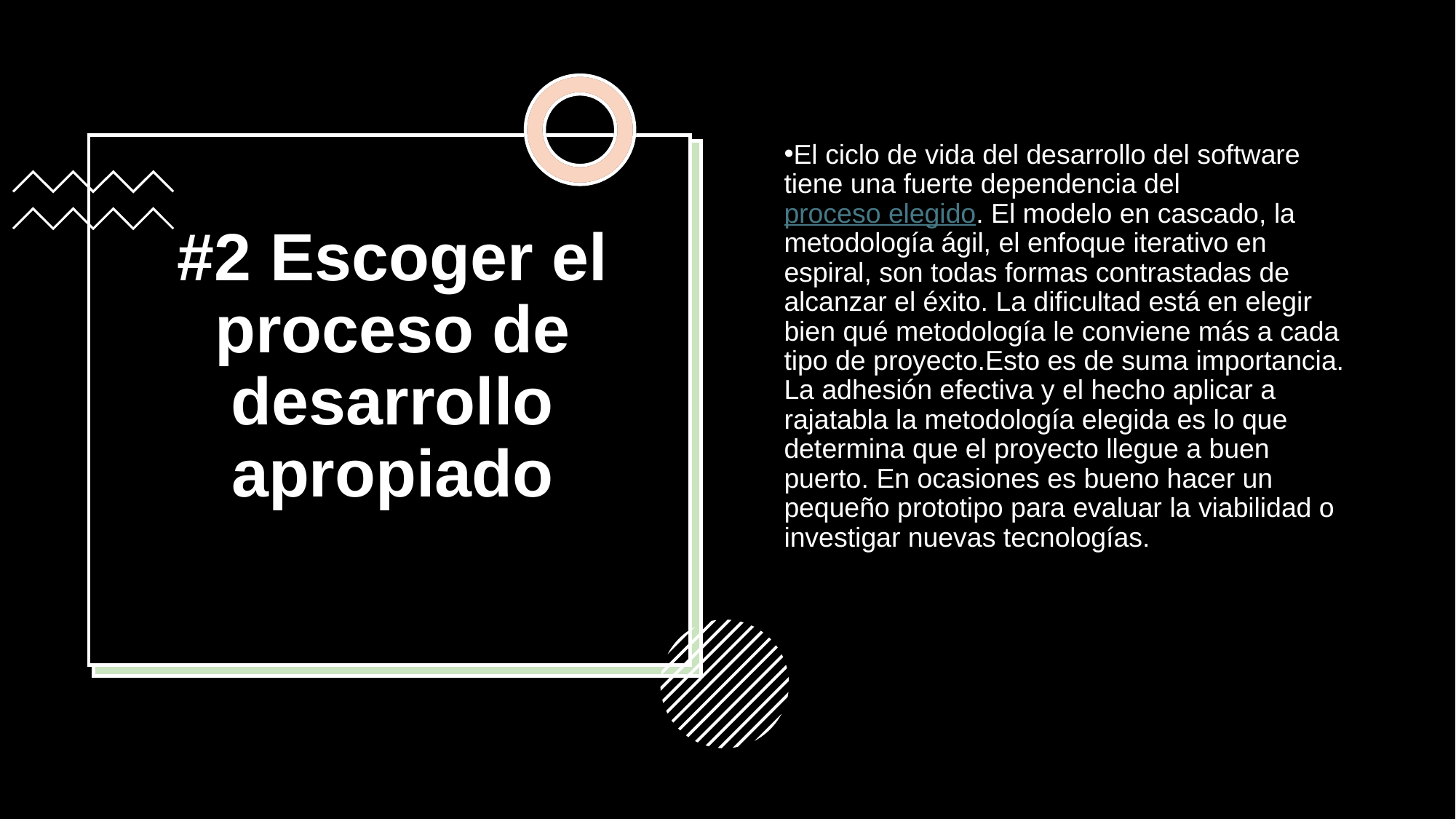

El ciclo de vida del desarrollo del software tiene una fuerte dependencia del proceso elegido. El modelo en cascado, la metodología ágil, el enfoque iterativo en espiral, son todas formas contrastadas de alcanzar el éxito. La dificultad está en elegir bien qué metodología le conviene más a cada tipo de proyecto.Esto es de suma importancia. La adhesión efectiva y el hecho aplicar a rajatabla la metodología elegida es lo que determina que el proyecto llegue a buen puerto. En ocasiones es bueno hacer un pequeño prototipo para evaluar la viabilidad o investigar nuevas tecnologías.

#2 Escoger el proceso de desarrollo apropiado